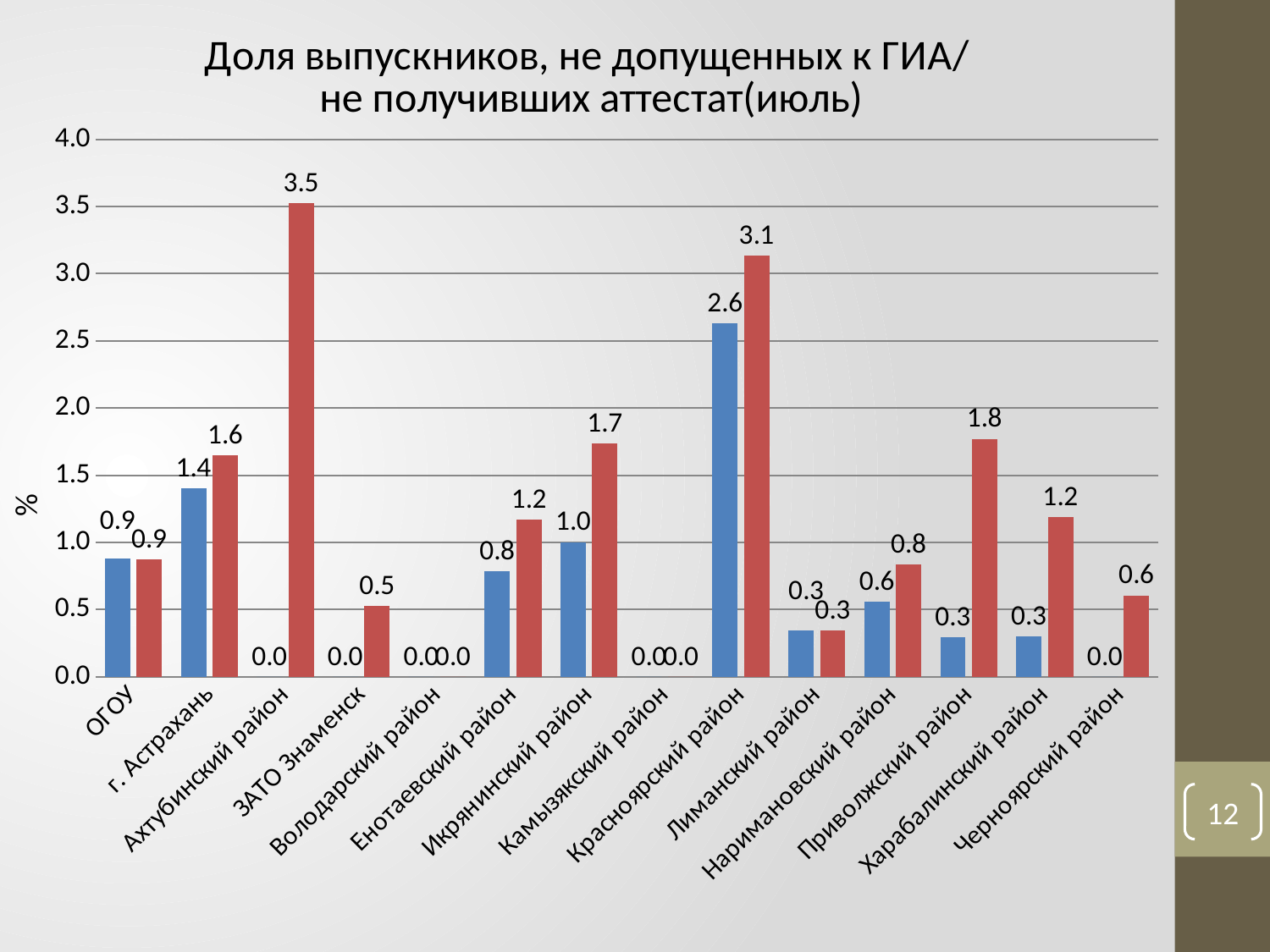

### Chart: Доля выпускников, не допущенных к ГИА/
не получивших аттестат(июль)

| Category | Доля не допущенных к ГИА по МО | Доля не получивших аттестат по МО
 |
|---|---|---|
| ОГОУ | 0.8797653958944284 | 0.8720930232558141 |
| г. Астрахань | 1.4008355861391004 | 1.6480853126514785 |
| Ахтубинский район | 0.0 | 3.5234899328859064 |
| ЗАТО Знаменск | 0.0 | 0.5291005291005291 |
| Володарский район | 0.0 | 0.0 |
| Енотаевский район | 0.7874015748031495 | 1.171875 |
| Икрянинский район | 1.00250626566416 | 1.7369727047146402 |
| Камызякский район | 0.0 | 0.0 |
| Красноярский район | 2.631578947368421 | 3.1339031339031336 |
| Лиманский район | 0.34482758620689663 | 0.34364261168384885 |
| Наримановский район | 0.558659217877095 | 0.8333333333333335 |
| Приволжский район | 0.2958579881656806 | 1.7699115044247788 |
| Харабалинский район | 0.29761904761904767 | 1.1869436201780417 |
| Черноярский район | 0.0 | 0.6060606060606062 |
12